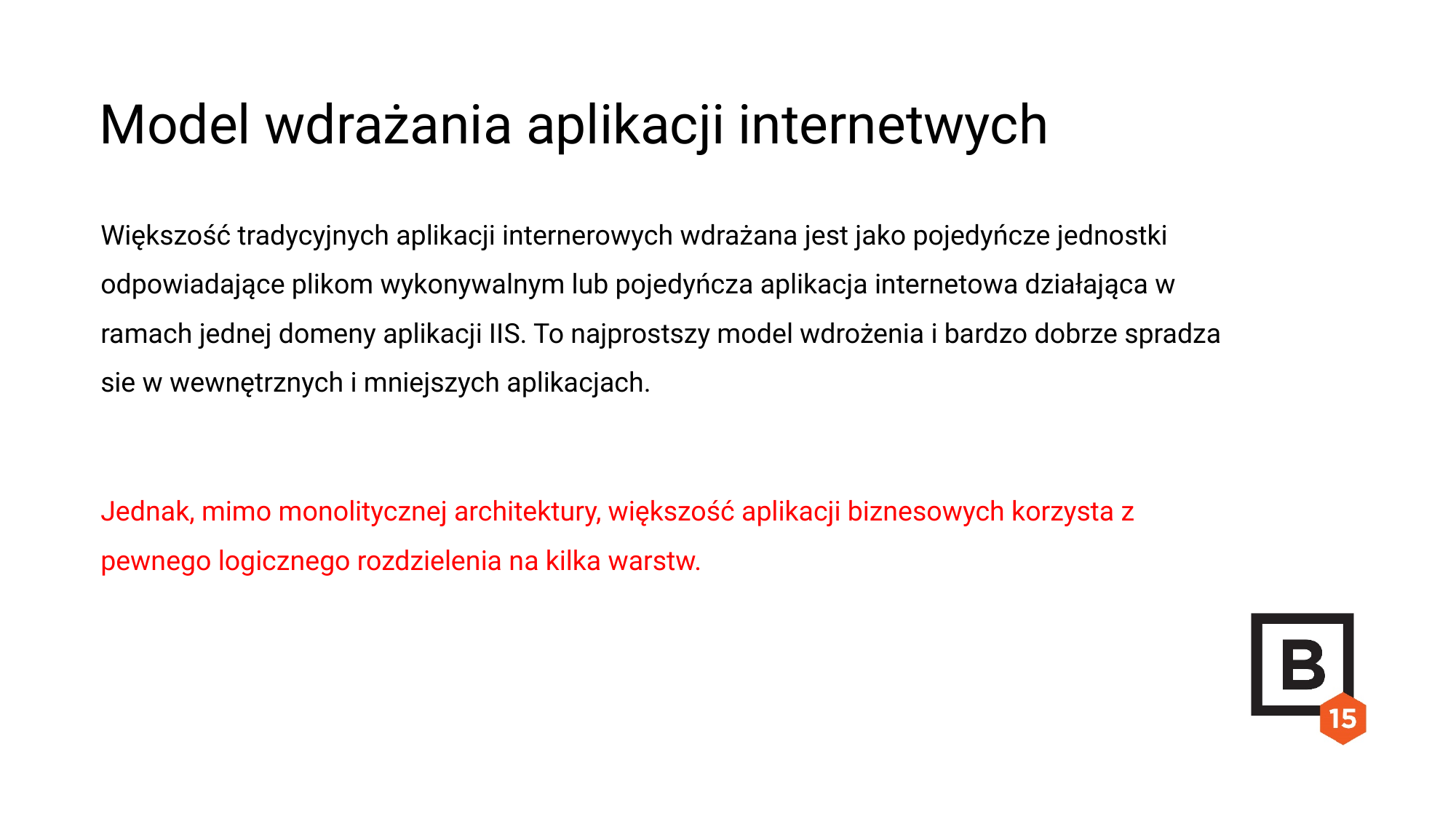

Model wdrażania aplikacji internetwych

Większość tradycyjnych aplikacji internerowych wdrażana jest jako pojedyńcze jednostki odpowiadające plikom wykonywalnym lub pojedyńcza aplikacja internetowa działająca w ramach jednej domeny aplikacji IIS. To najprostszy model wdrożenia i bardzo dobrze spradza sie w wewnętrznych i mniejszych aplikacjach.

Jednak, mimo monolitycznej architektury, większość aplikacji biznesowych korzysta z pewnego logicznego rozdzielenia na kilka warstw.